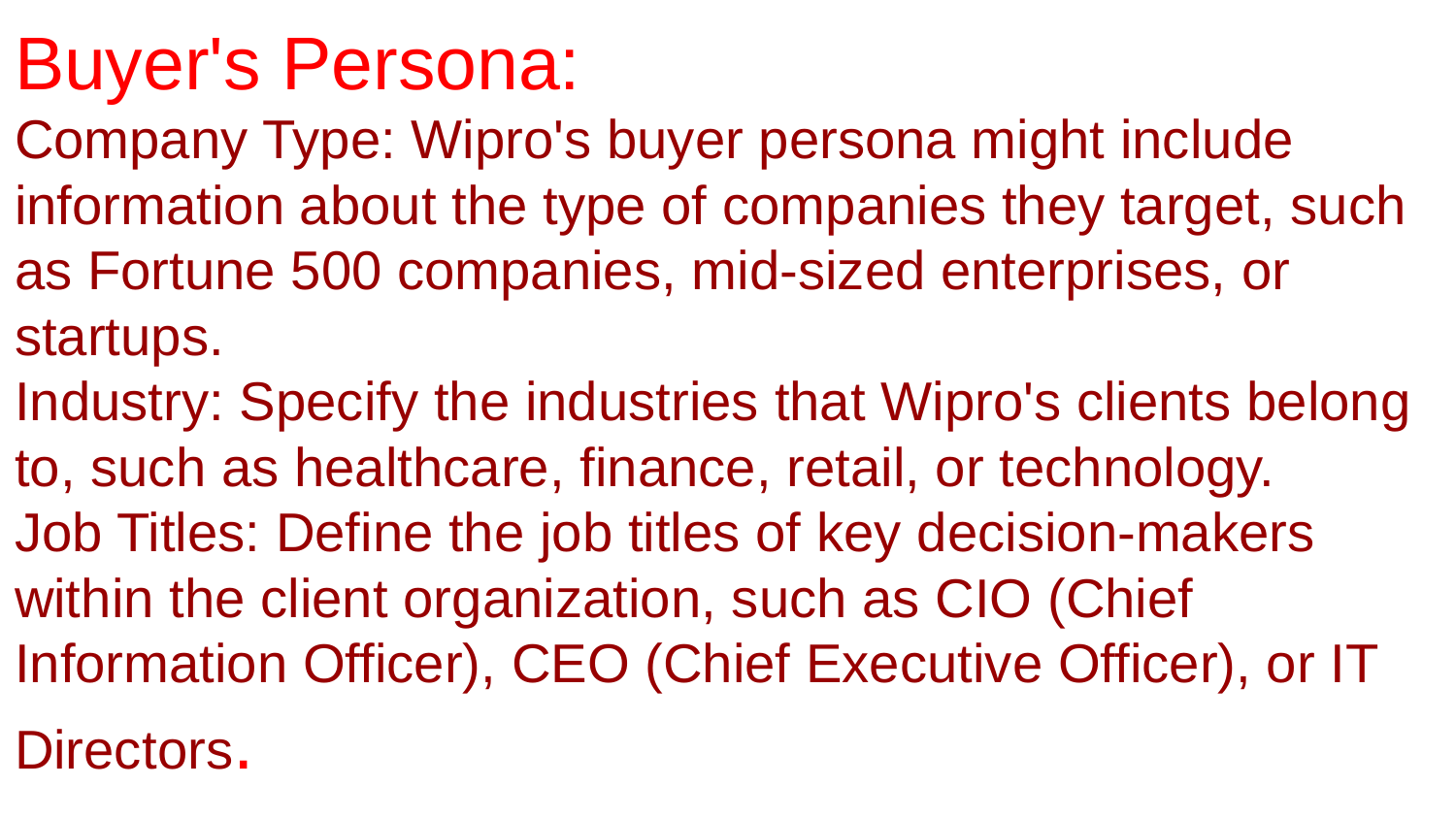

Buyer's Persona:
Company Type: Wipro's buyer persona might include information about the type of companies they target, such as Fortune 500 companies, mid-sized enterprises, or startups.
Industry: Specify the industries that Wipro's clients belong to, such as healthcare, finance, retail, or technology.
Job Titles: Define the job titles of key decision-makers within the client organization, such as CIO (Chief Information Officer), CEO (Chief Executive Officer), or IT Directors.